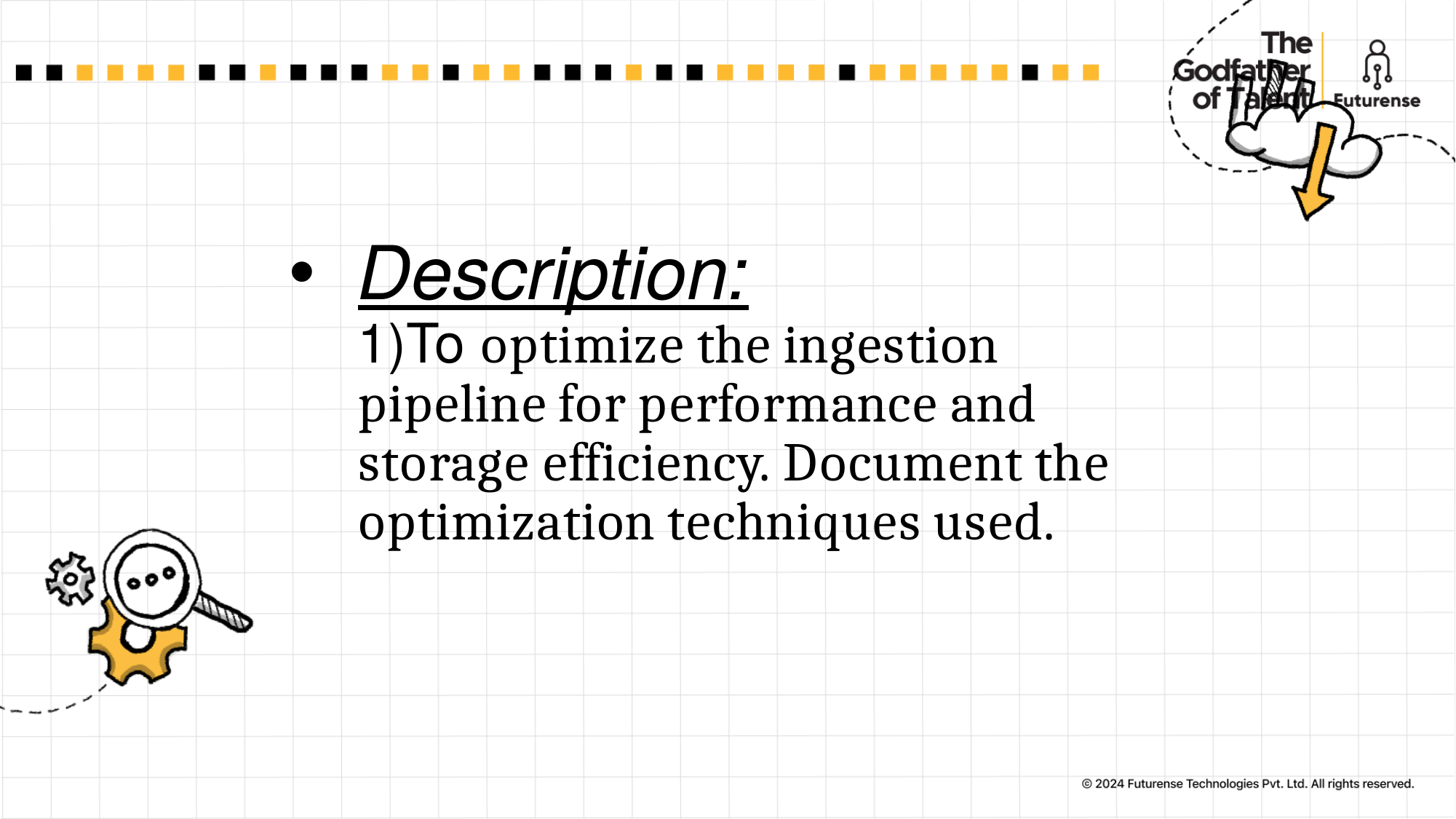

# Description: 1)To optimize the ingestion pipeline for performance and storage efficiency. Document the optimization techniques used.